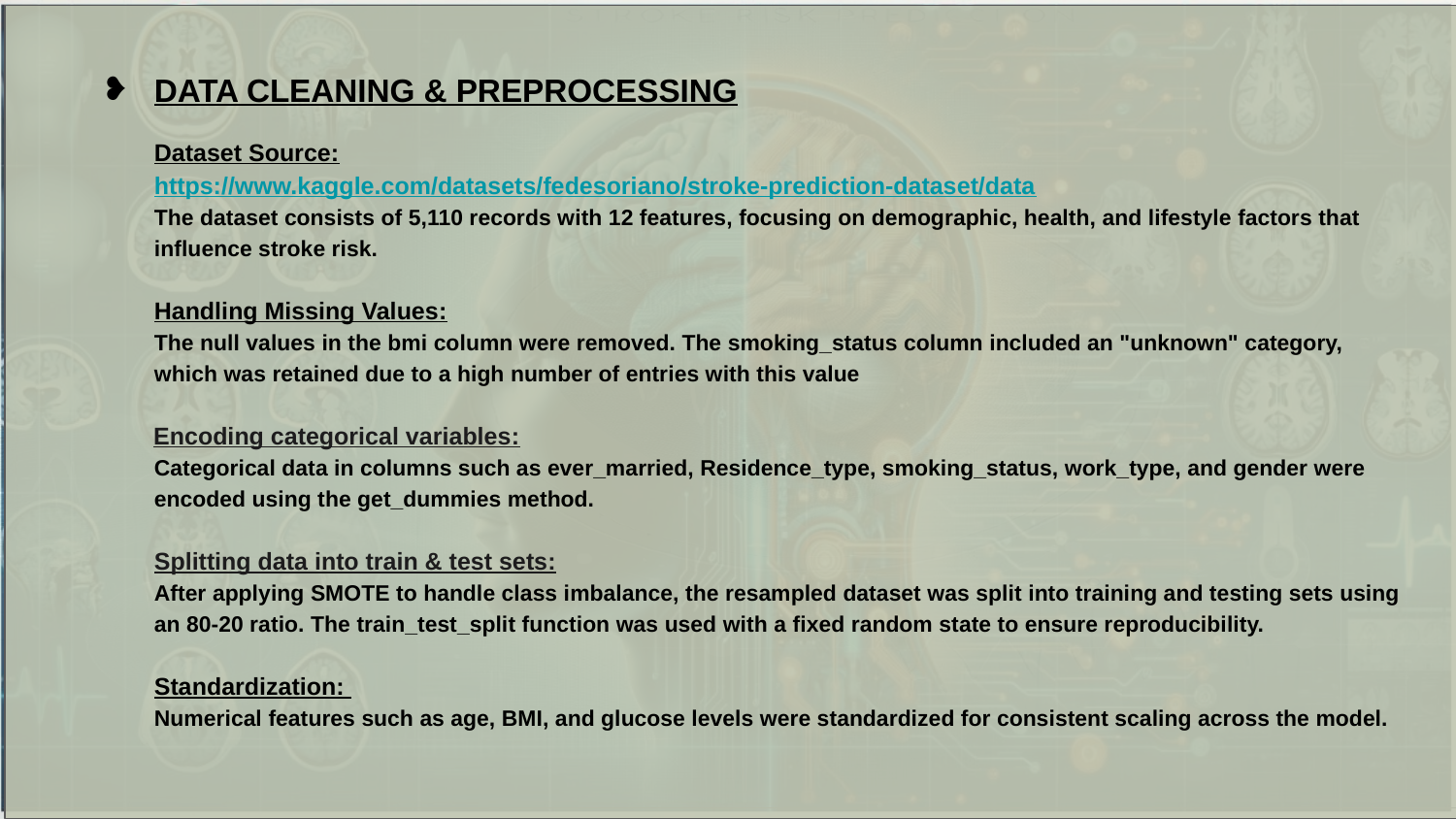

DATA CLEANING & PREPROCESSING
Dataset Source:
https://www.kaggle.com/datasets/fedesoriano/stroke-prediction-dataset/data
The dataset consists of 5,110 records with 12 features, focusing on demographic, health, and lifestyle factors that influence stroke risk.

Handling Missing Values:
The null values in the bmi column were removed. The smoking_status column included an "unknown" category, which was retained due to a high number of entries with this value

           Encoding categorical variables:
Categorical data in columns such as ever_married, Residence_type, smoking_status, work_type, and gender were encoded using the get_dummies method.

Splitting data into train & test sets:
After applying SMOTE to handle class imbalance, the resampled dataset was split into training and testing sets using an 80-20 ratio. The train_test_split function was used with a fixed random state to ensure reproducibility.

Standardization:
Numerical features such as age, BMI, and glucose levels were standardized for consistent scaling across the model.